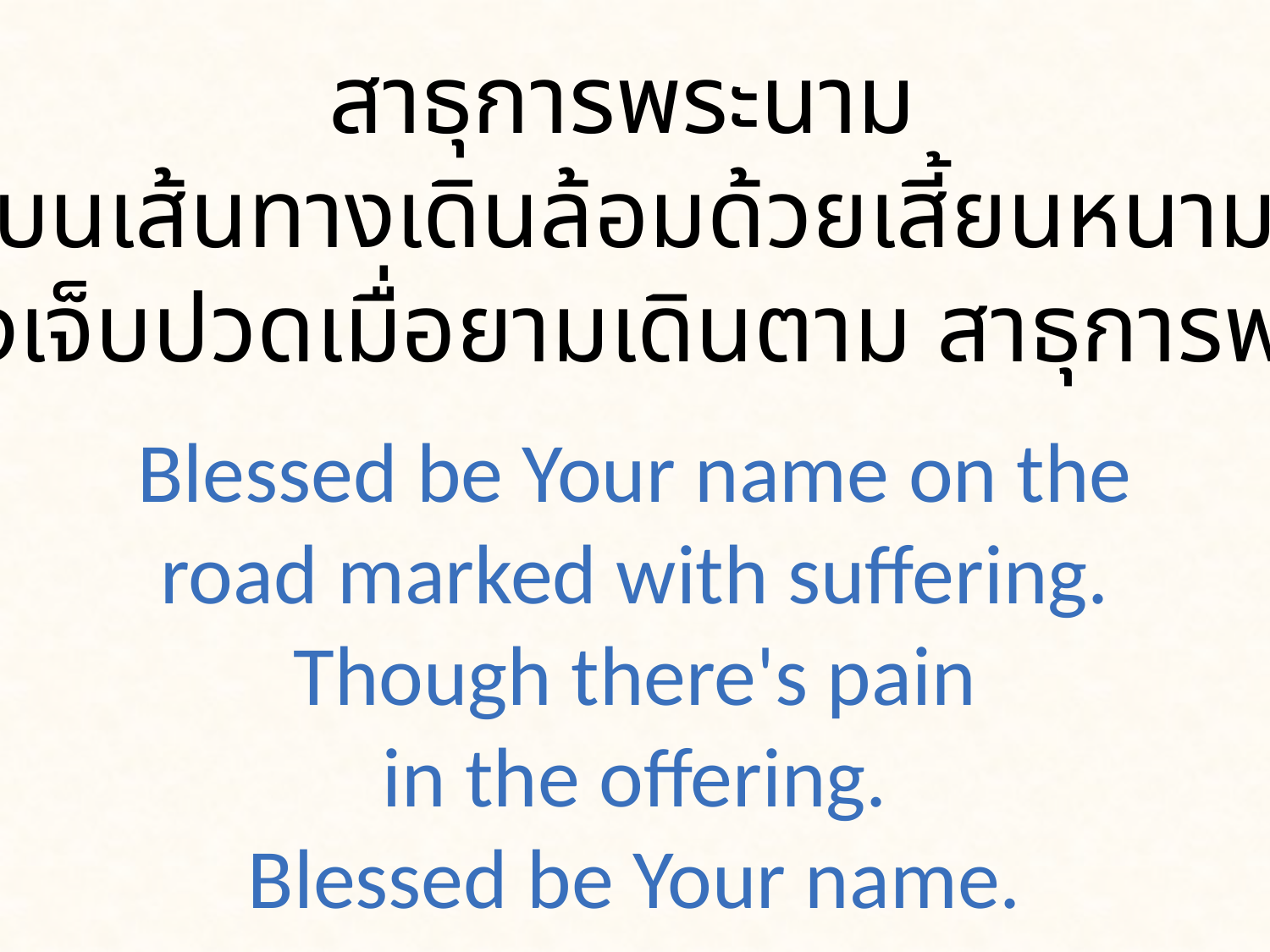

สาธุการพระนาม
บนเส้นทางเดินล้อมด้วยเสี้ยนหนาม
ถึงต้องเจ็บปวดเมื่อยามเดินตาม สาธุการพระนาม
Blessed be Your name on the road marked with suffering. Though there's pain
 in the offering.
Blessed be Your name.